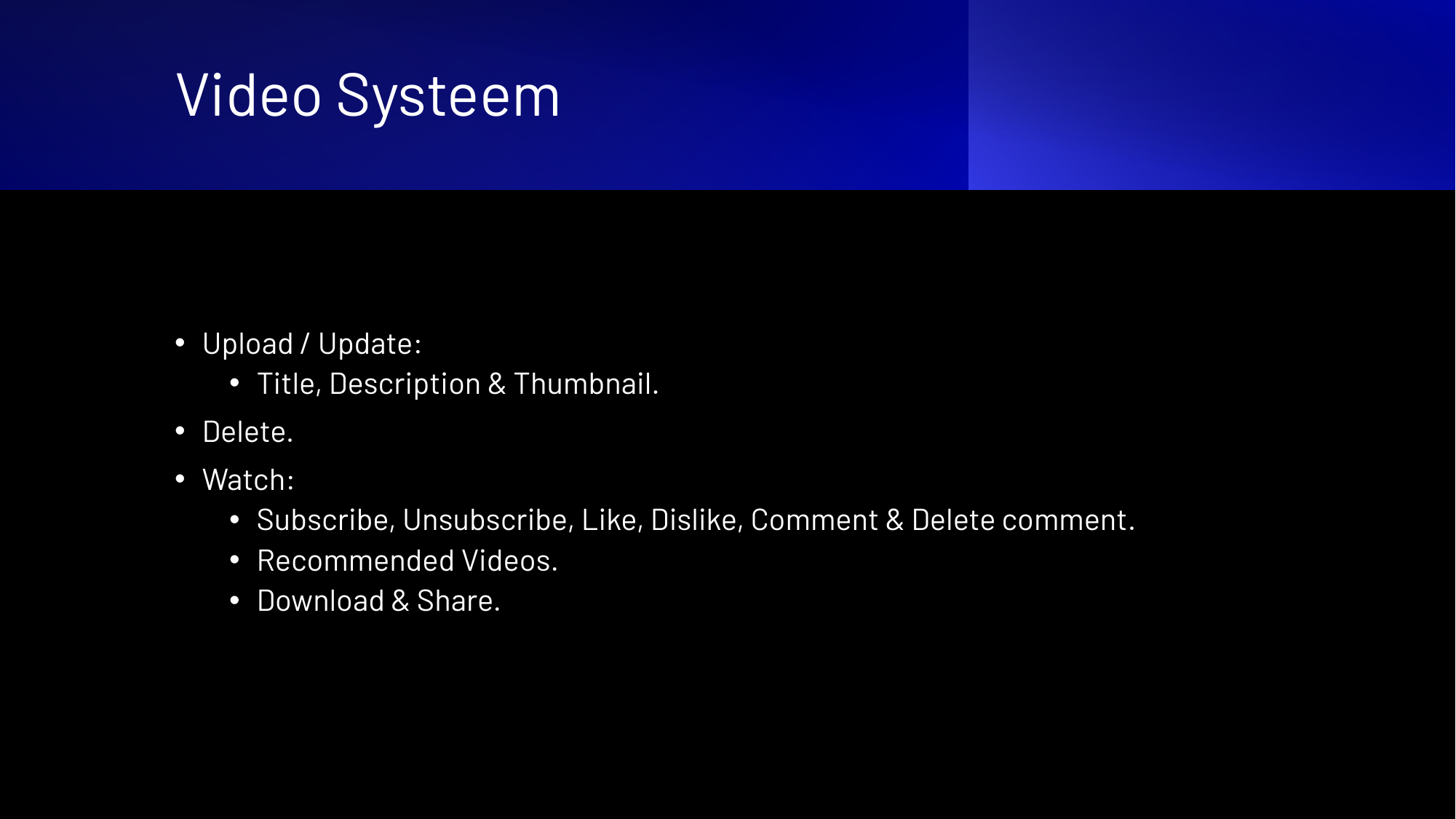

# Video Systeem
Upload / Update:
Title, Description & Thumbnail.
Delete.
Watch:
Subscribe, Unsubscribe, Like, Dislike, Comment & Delete comment.
Recommended Videos.
Download & Share.